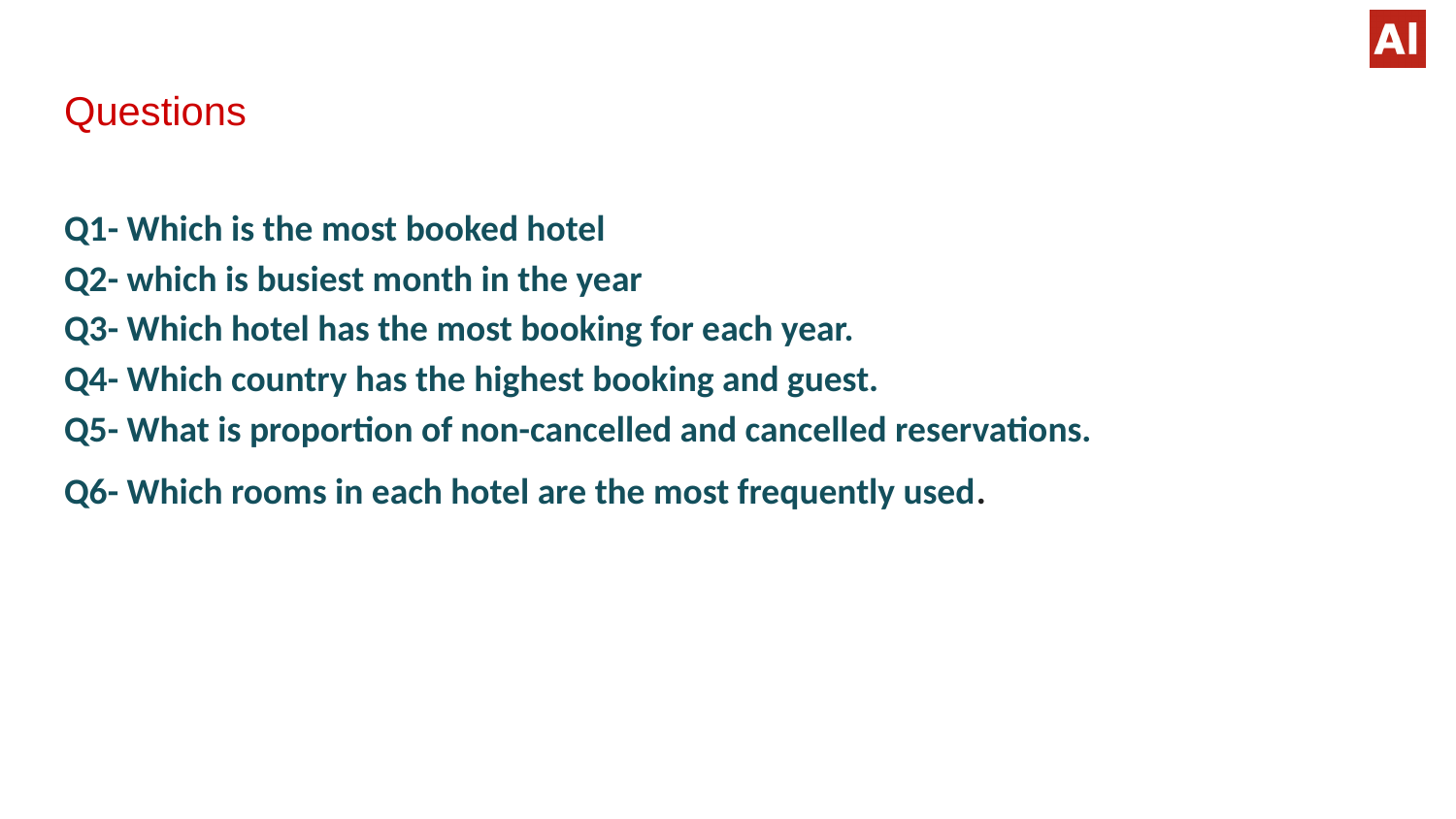

# Questions
Q1- Which is the most booked hotel
Q2- which is busiest month in the year
Q3- Which hotel has the most booking for each year.
Q4- Which country has the highest booking and guest.
Q5- What is proportion of non-cancelled and cancelled reservations.
Q6- Which rooms in each hotel are the most frequently used.